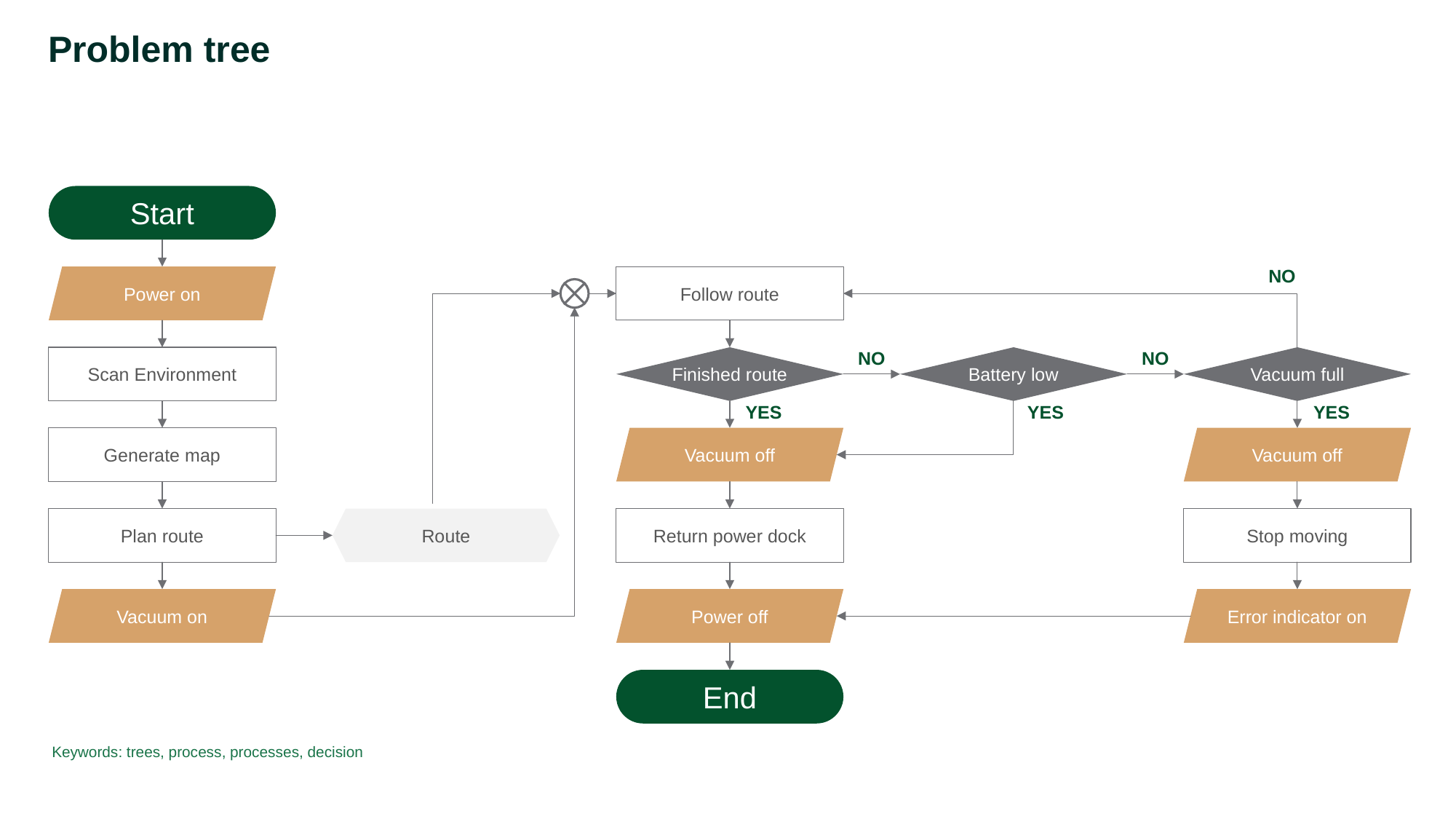

# Problem tree
Start
NO
Power on
Follow route

NO
NO
Scan Environment
Finished route
Battery low
Vacuum full
YES
YES
YES
Generate map
Vacuum off
Vacuum off
Plan route
Route
Return power dock
Stop moving
Vacuum on
Power off
Error indicator on
End
Keywords: trees, process, processes, decision